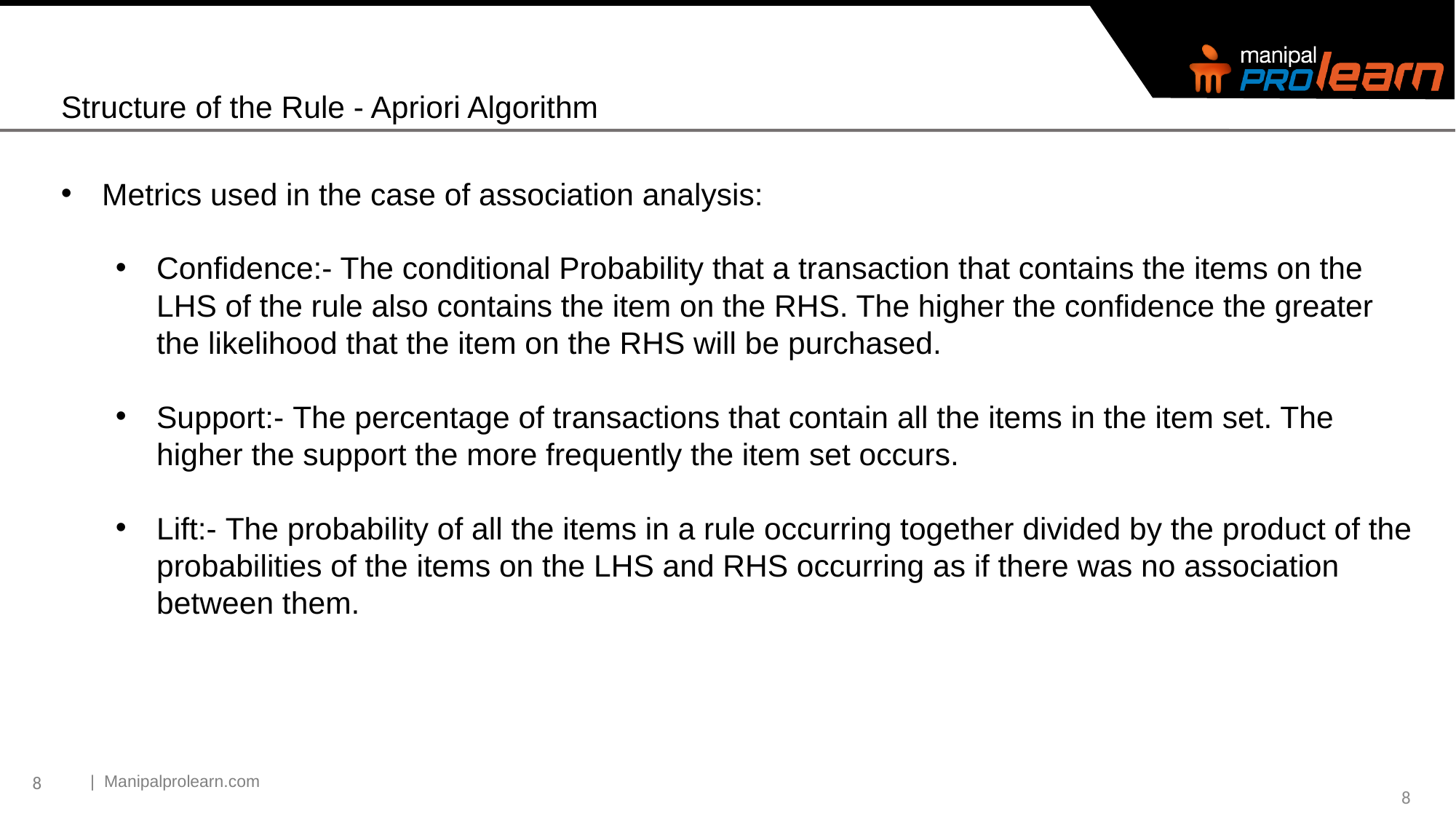

Structure of the Rule - Apriori Algorithm

Metrics used in the case of association analysis:

Confidence:- The conditional Probability that a transaction that contains the items on the LHS of the rule also contains the item on the RHS. The higher the confidence the greater the likelihood that the item on the RHS will be purchased.

Support:- The percentage of transactions that contain all the items in the item set. The higher the support the more frequently the item set occurs.

Lift:- The probability of all the items in a rule occurring together divided by the product of the probabilities of the items on the LHS and RHS occurring as if there was no association between them.

8